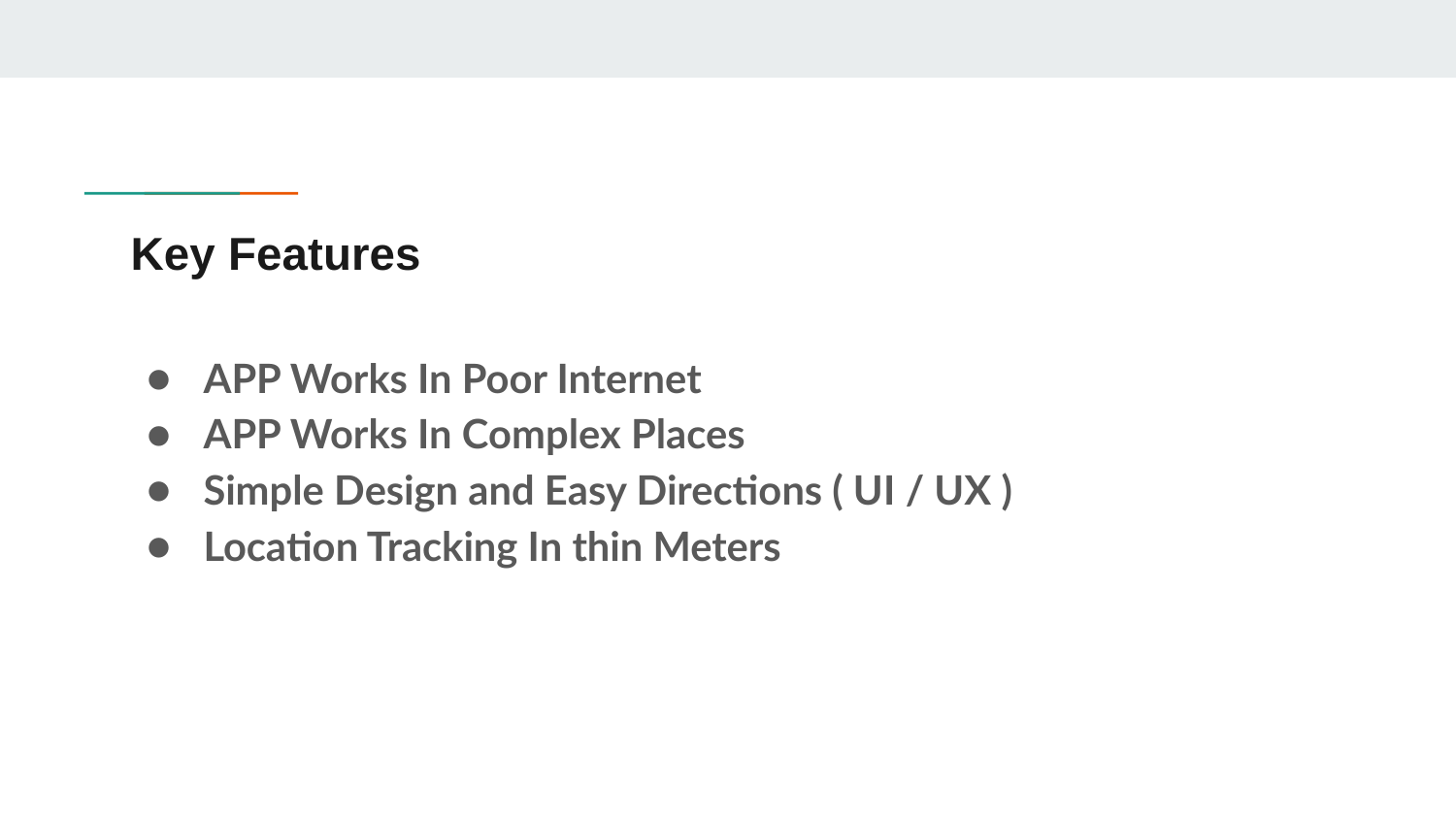

# Key Features
APP Works In Poor Internet
APP Works In Complex Places
Simple Design and Easy Directions ( UI / UX )
Location Tracking In thin Meters